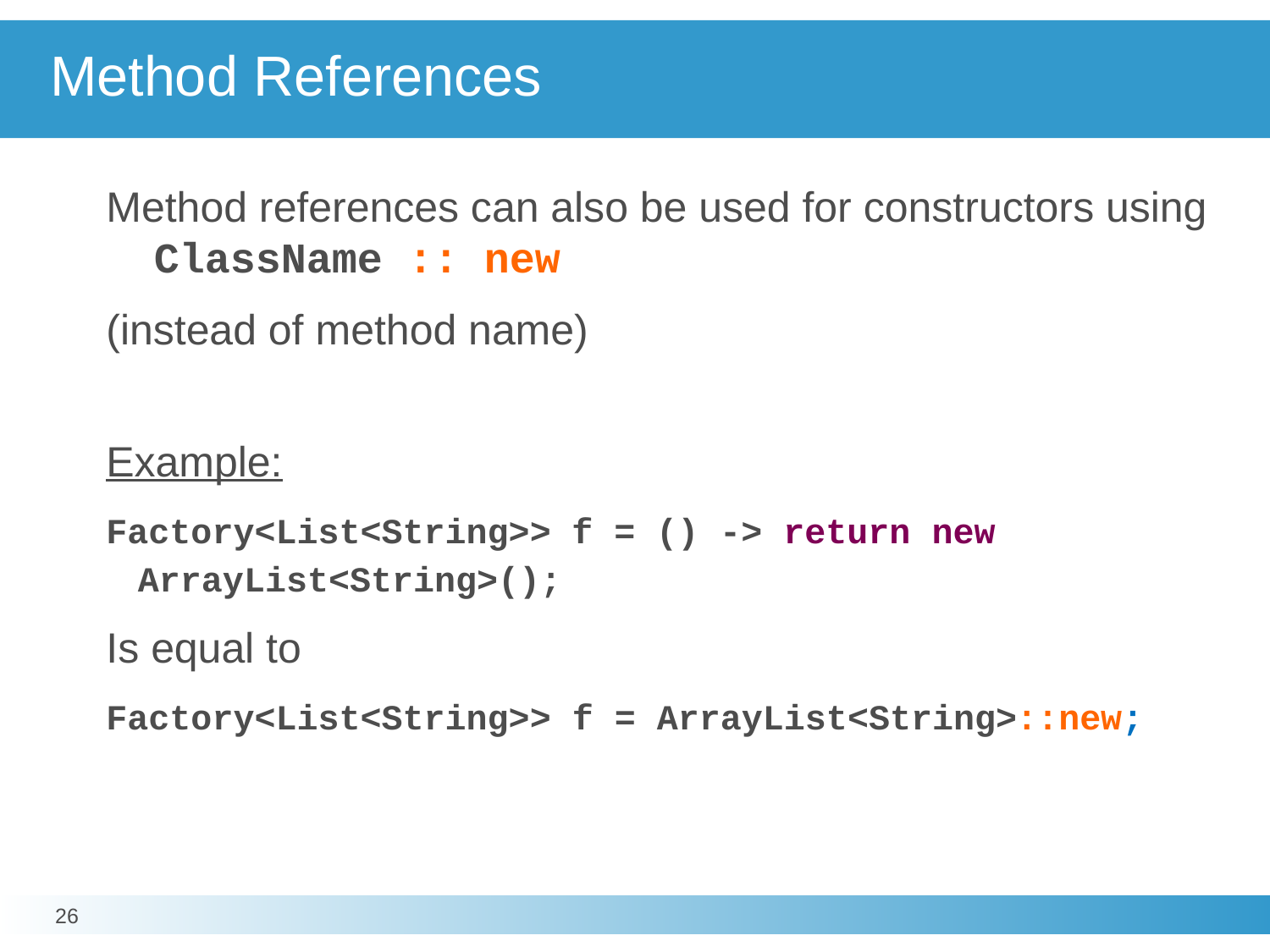

# Method References
Method references can also be used for constructors using ClassName :: new
(instead of method name)

Example:
Factory<List<String>> f = () -> return new ArrayList<String>();
Is equal to
Factory<List<String>> f = ArrayList<String>::new;

26